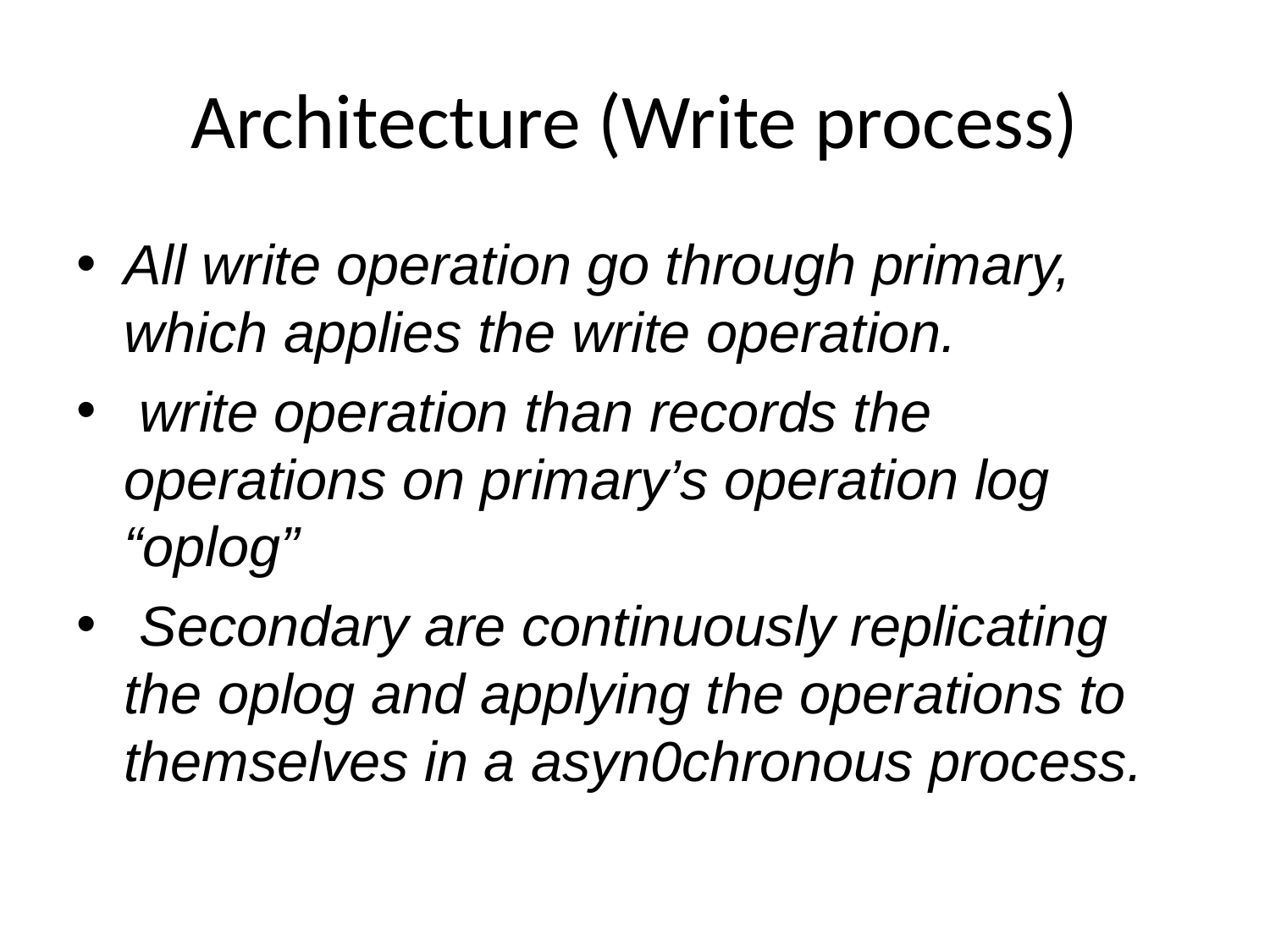

# Architecture (Write process)
All write operation go through primary, which applies the write operation.
 write operation than records the operations on primary’s operation log “oplog”
 Secondary are continuously replicating the oplog and applying the operations to themselves in a asyn0chronous process.